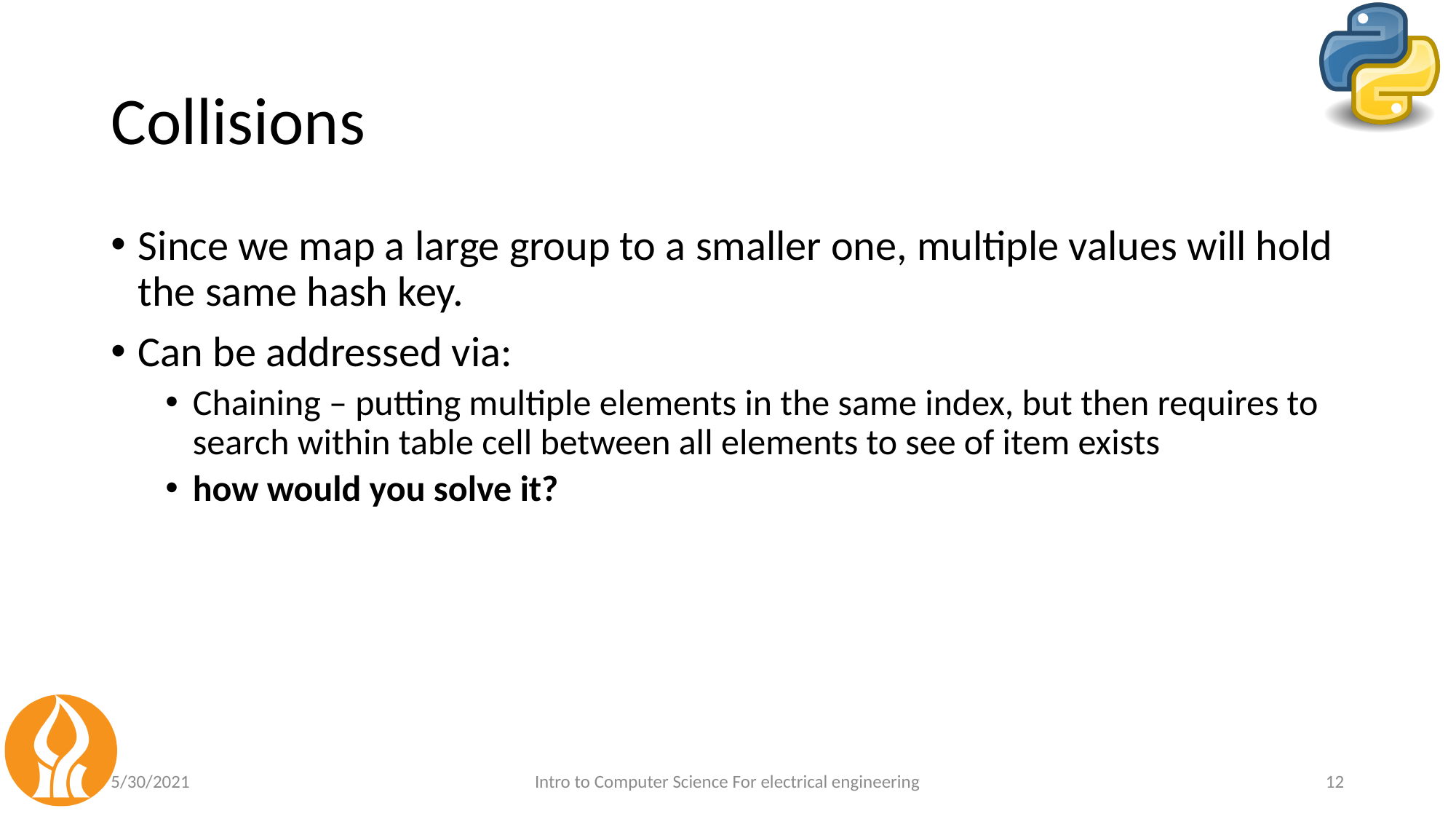

# Collisions
Since we map a large group to a smaller one, multiple values will hold the same hash key.
Can be addressed via:
Chaining – putting multiple elements in the same index, but then requires to search within table cell between all elements to see of item exists
how would you solve it?
5/30/2021
Intro to Computer Science For electrical engineering
12